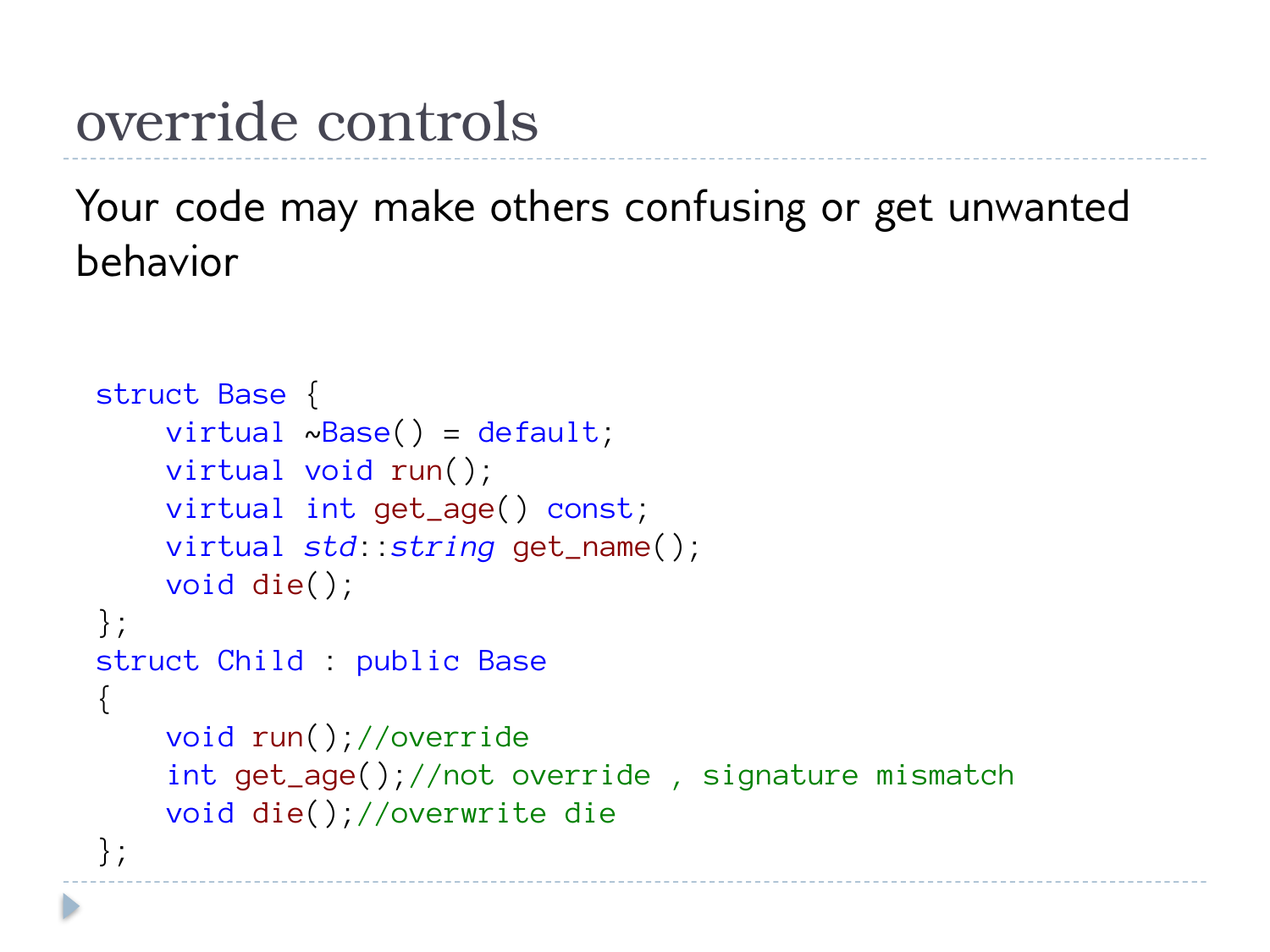

# override controls
Your code may make others confusing or get unwanted behavior

struct Base {
    virtual ~Base() = default;
    virtual void run();
    virtual int get_age() const;
    virtual std::string get_name();
    void die();
};
struct Child : public Base
{
    void run();//override
    int get_age();//not override , signature mismatch
    void die();//overwrite die
};